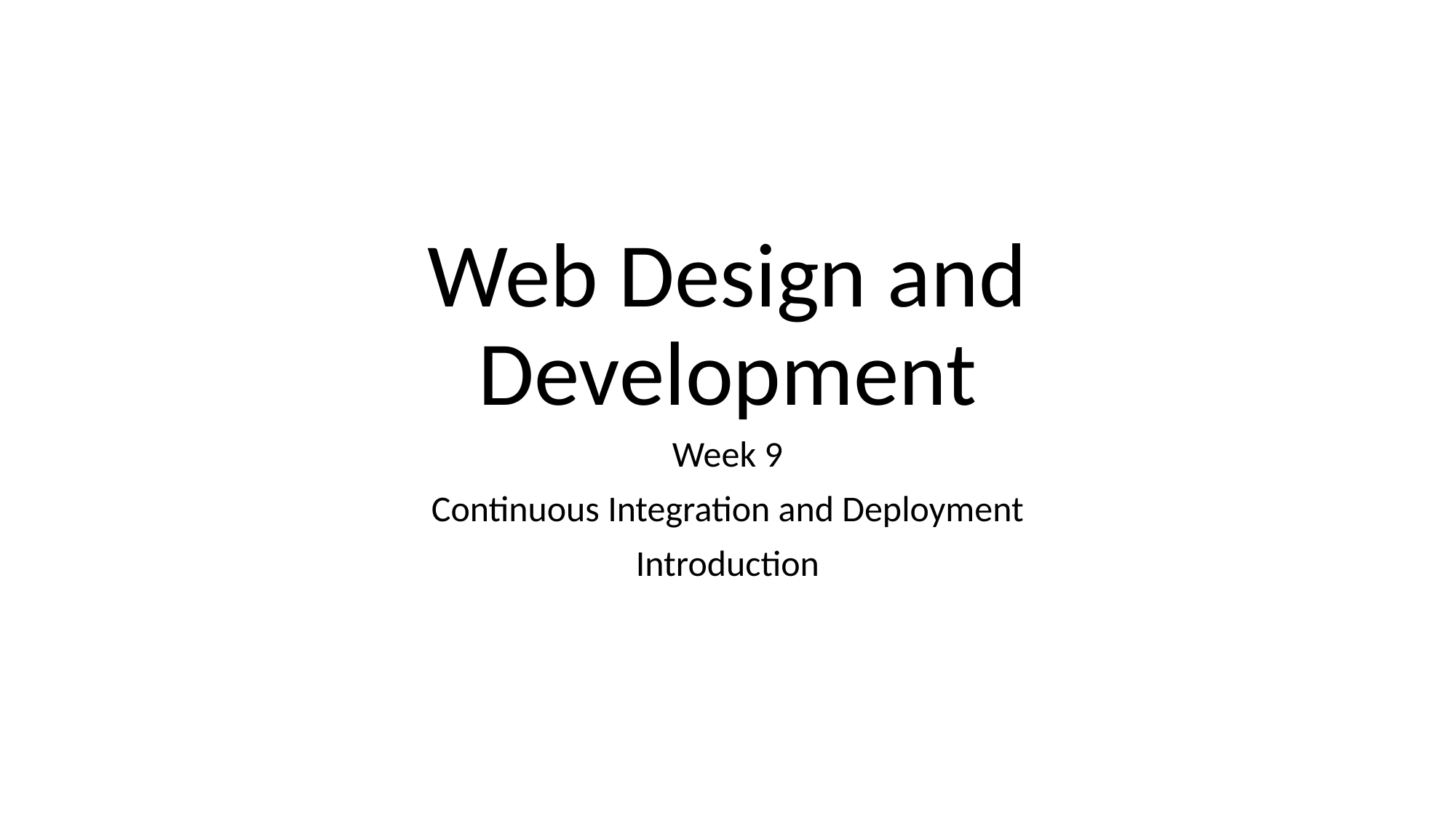

# Web Design and Development
Week 9
Continuous Integration and Deployment
Introduction